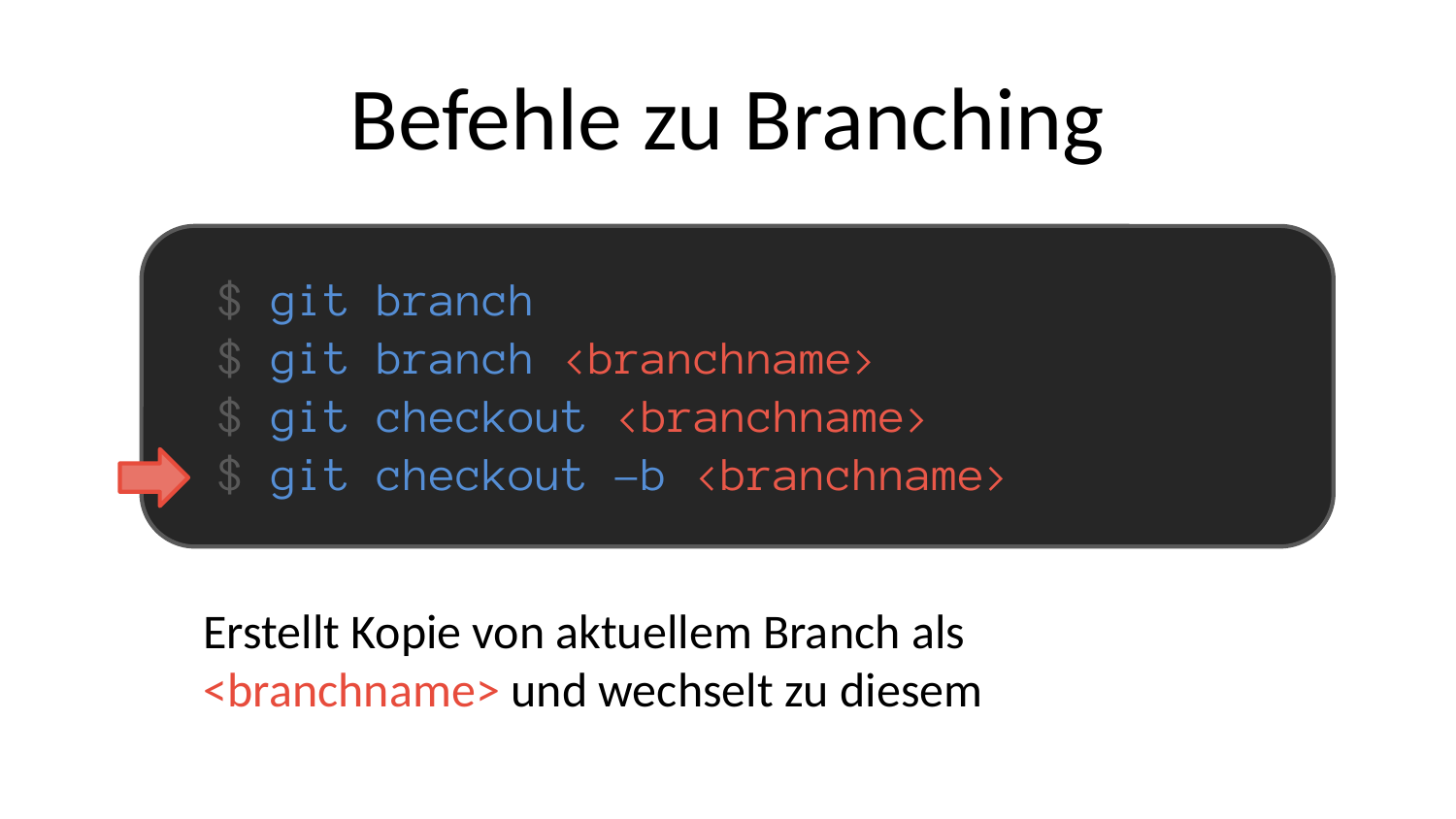

Branches
Befehle
Befehle zu Branching

$ git branch
$ git branch <branchname>
$ git checkout <branchname>
$ git checkout –b <branchname>

Erstellt Kopie von aktuellem Branch als <branchname> und wechselt zu diesem